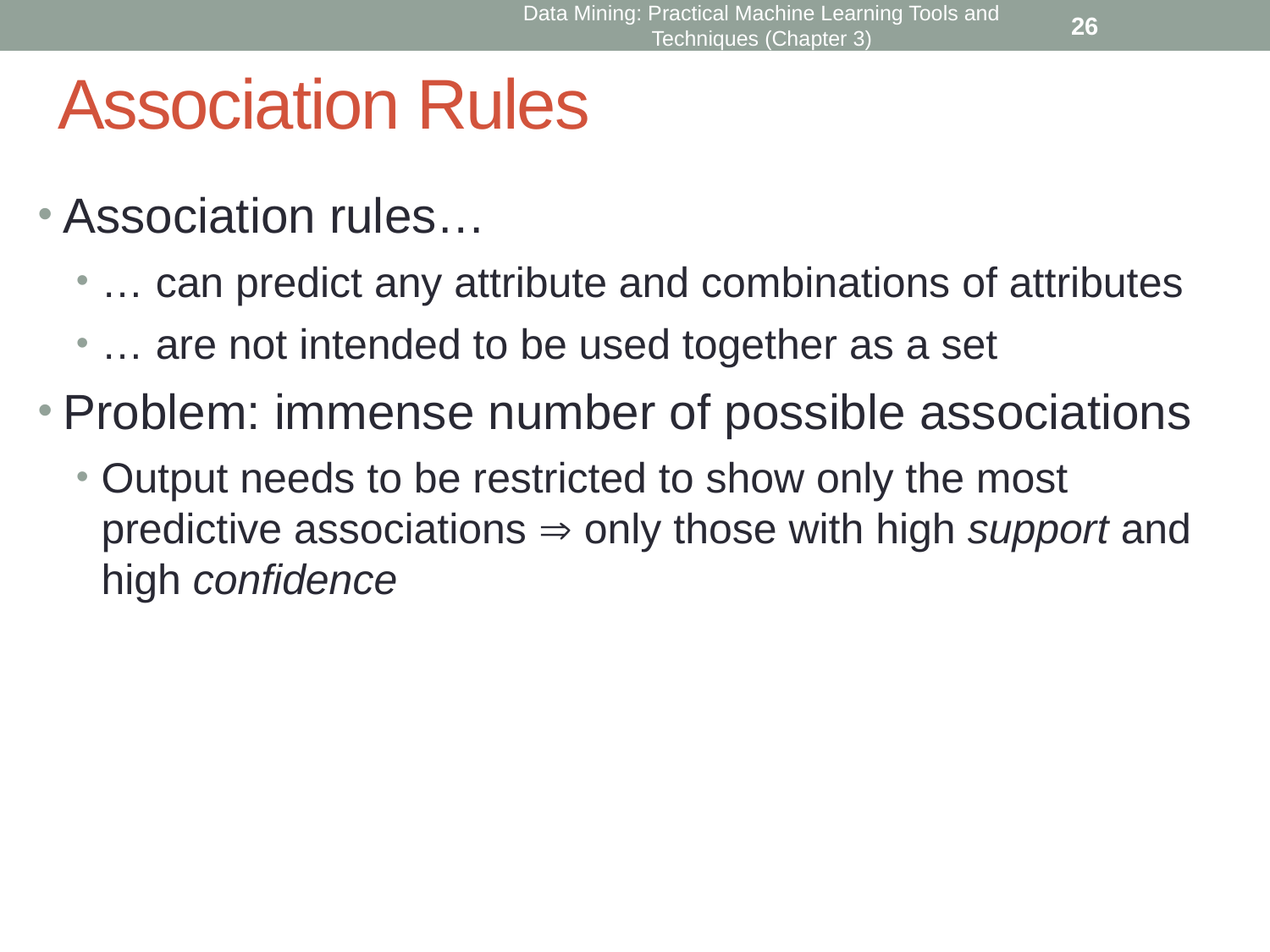

26
Data Mining: Practical Machine Learning Tools and Techniques (Chapter 3)
Association Rules
Association rules…
… can predict any attribute and combinations of attributes
… are not intended to be used together as a set
Problem: immense number of possible associations
Output needs to be restricted to show only the most predictive associations ⇒ only those with high support and high confidence